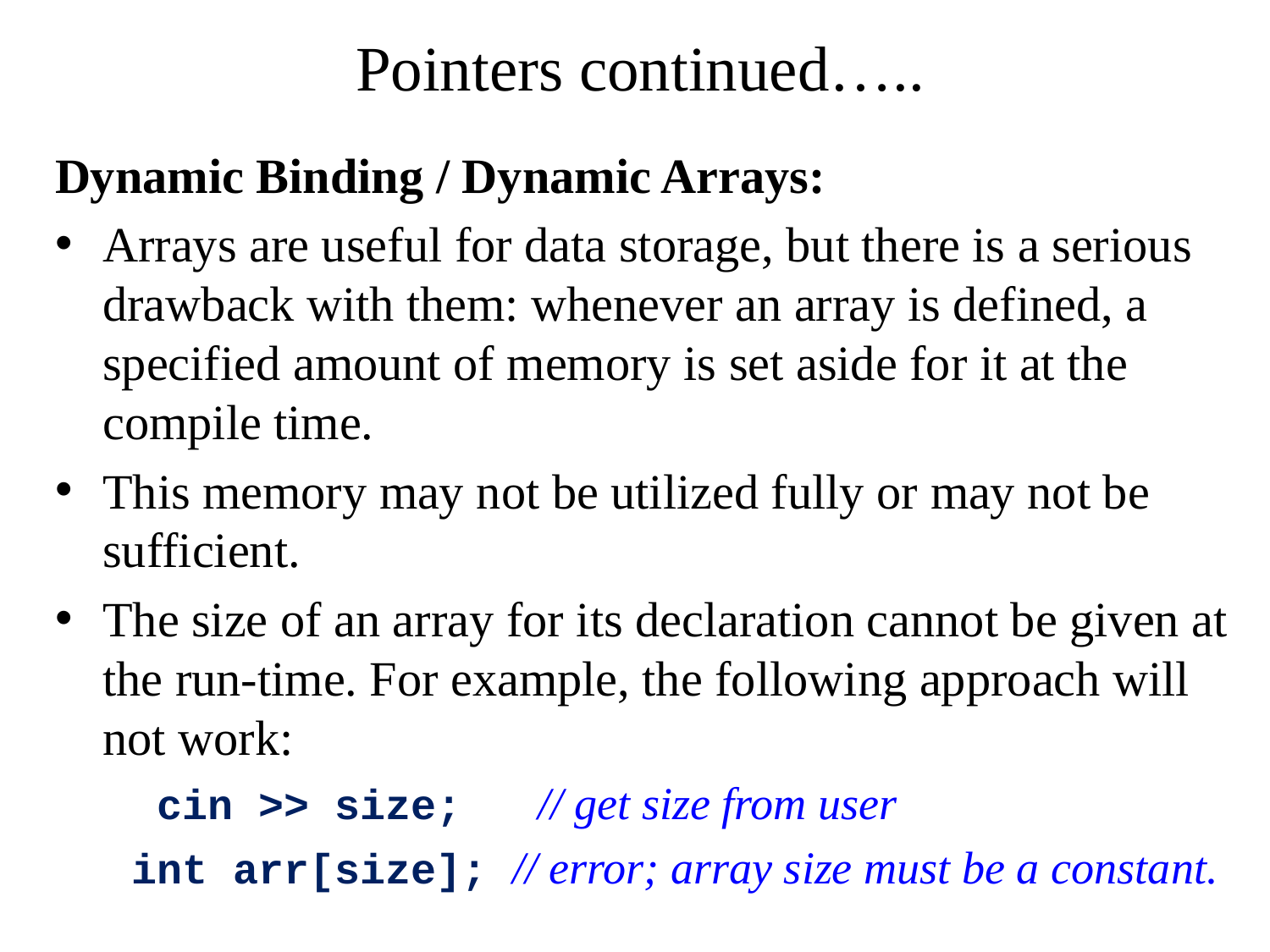

# Pointers continued…..
Dynamic Binding / Dynamic Arrays:
Arrays are useful for data storage, but there is a serious drawback with them: whenever an array is defined, a specified amount of memory is set aside for it at the compile time.
This memory may not be utilized fully or may not be sufficient.
The size of an array for its declaration cannot be given at the run-time. For example, the following approach will not work:
    cin >> size;   // get size from user
   int arr[size]; // error; array size must be a constant.